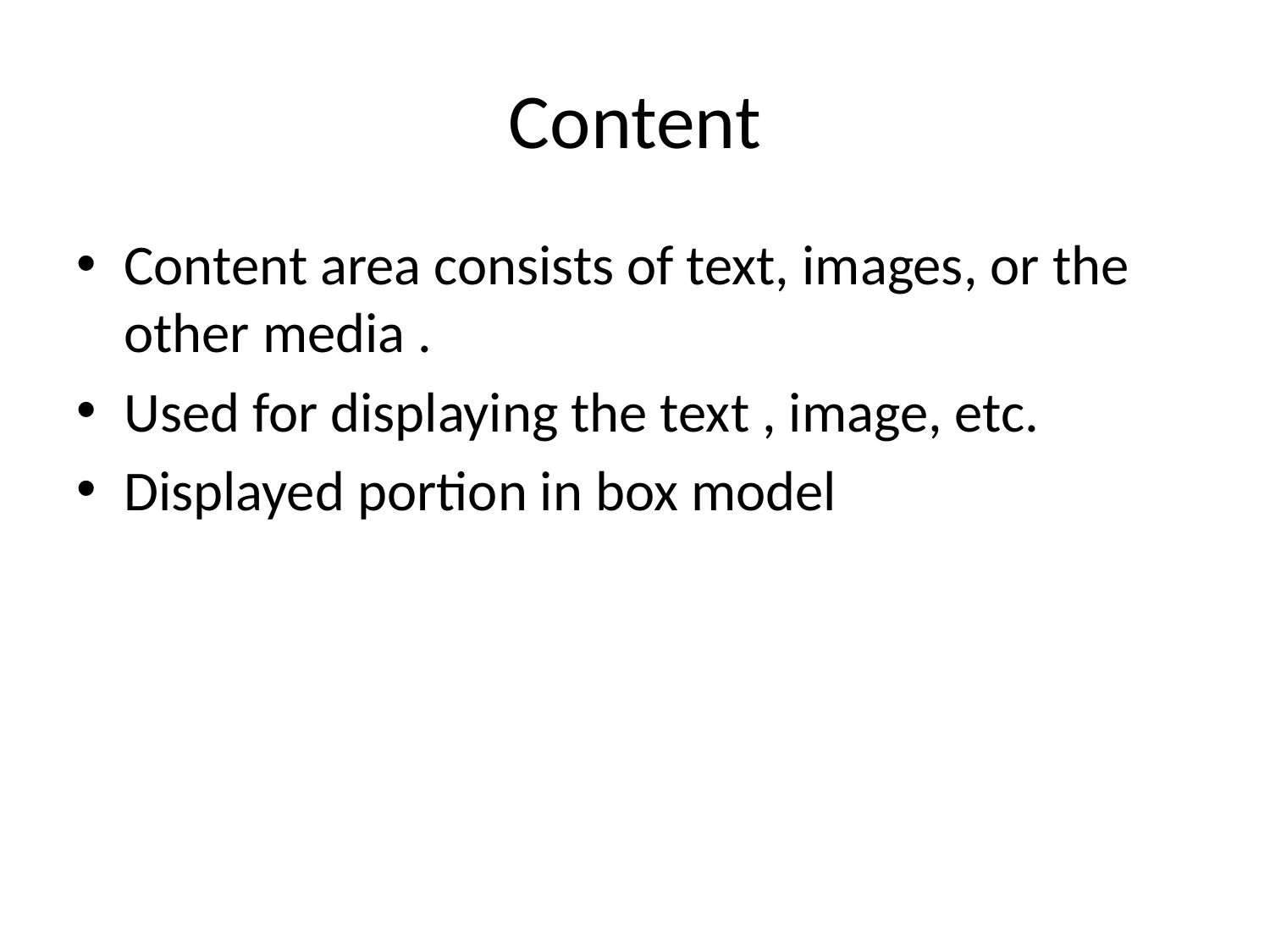

# Content
Content area consists of text, images, or the other media .
Used for displaying the text , image, etc.
Displayed portion in box model